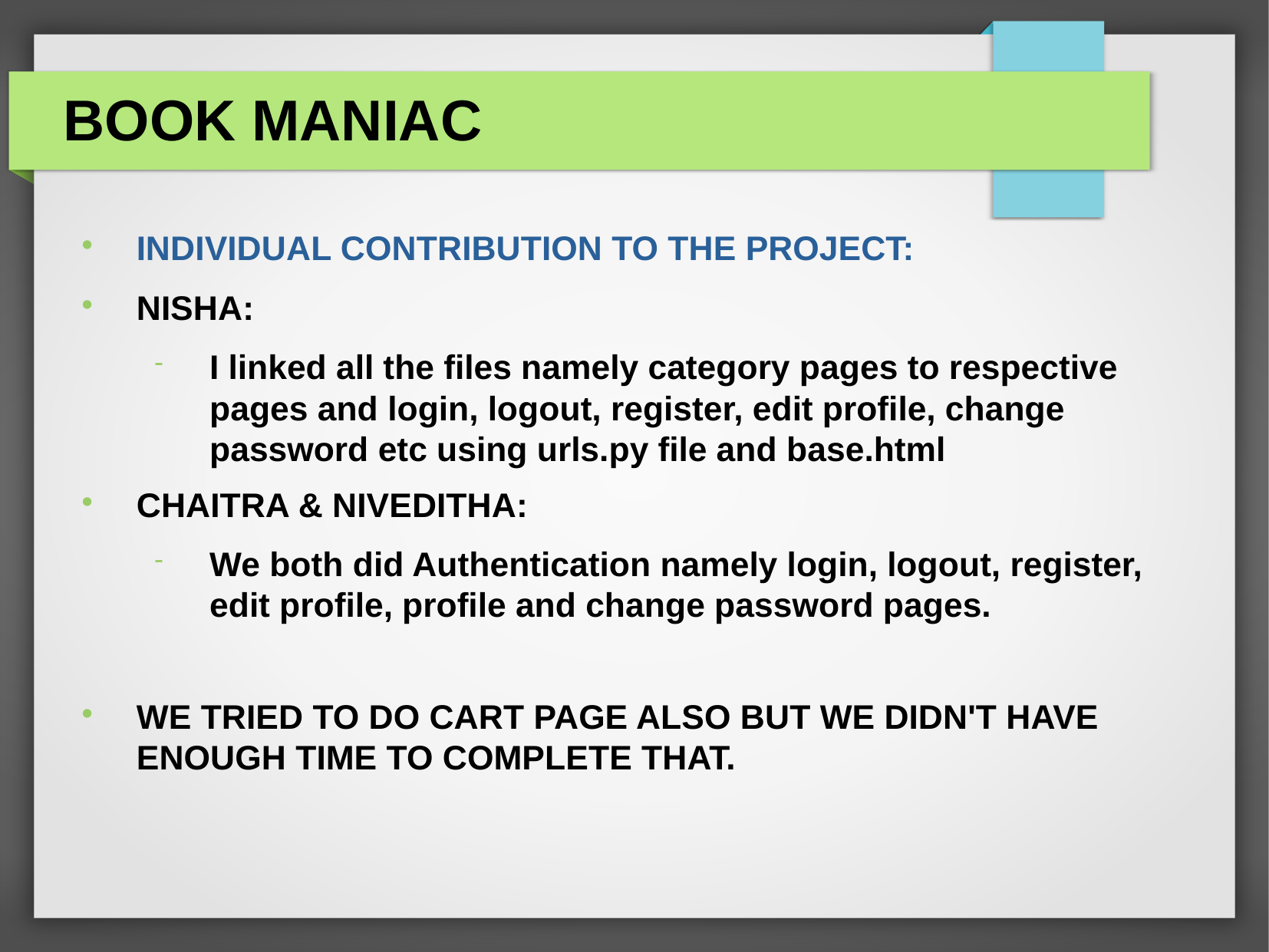

BOOK MANIAC
INDIVIDUAL CONTRIBUTION TO THE PROJECT:
NISHA:
I linked all the files namely category pages to respective pages and login, logout, register, edit profile, change password etc using urls.py file and base.html
CHAITRA & NIVEDITHA:
We both did Authentication namely login, logout, register, edit profile, profile and change password pages.

WE TRIED TO DO CART PAGE ALSO BUT WE DIDN'T HAVE ENOUGH TIME TO COMPLETE THAT.